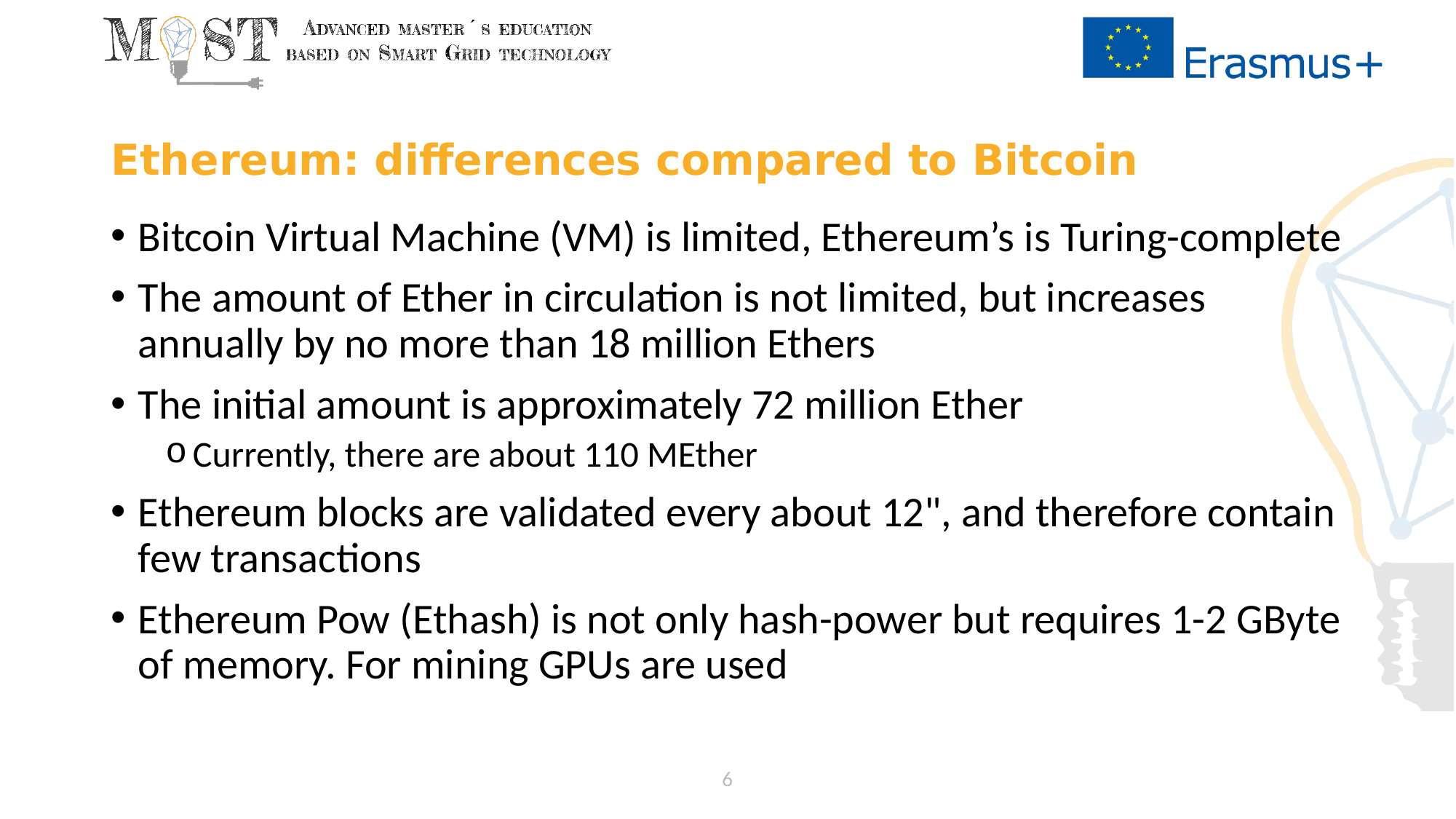

# Ethereum: differences compared to Bitcoin
Bitcoin Virtual Machine (VM) is limited, Ethereum’s is Turing-complete
The amount of Ether in circulation is not limited, but increases annually by no more than 18 million Ethers
The initial amount is approximately 72 million Ether
Currently, there are about 110 MEther
Ethereum blocks are validated every about 12", and therefore contain few transactions
Ethereum Pow (Ethash) is not only hash-power but requires 1-2 GByte of memory. For mining GPUs are used
6